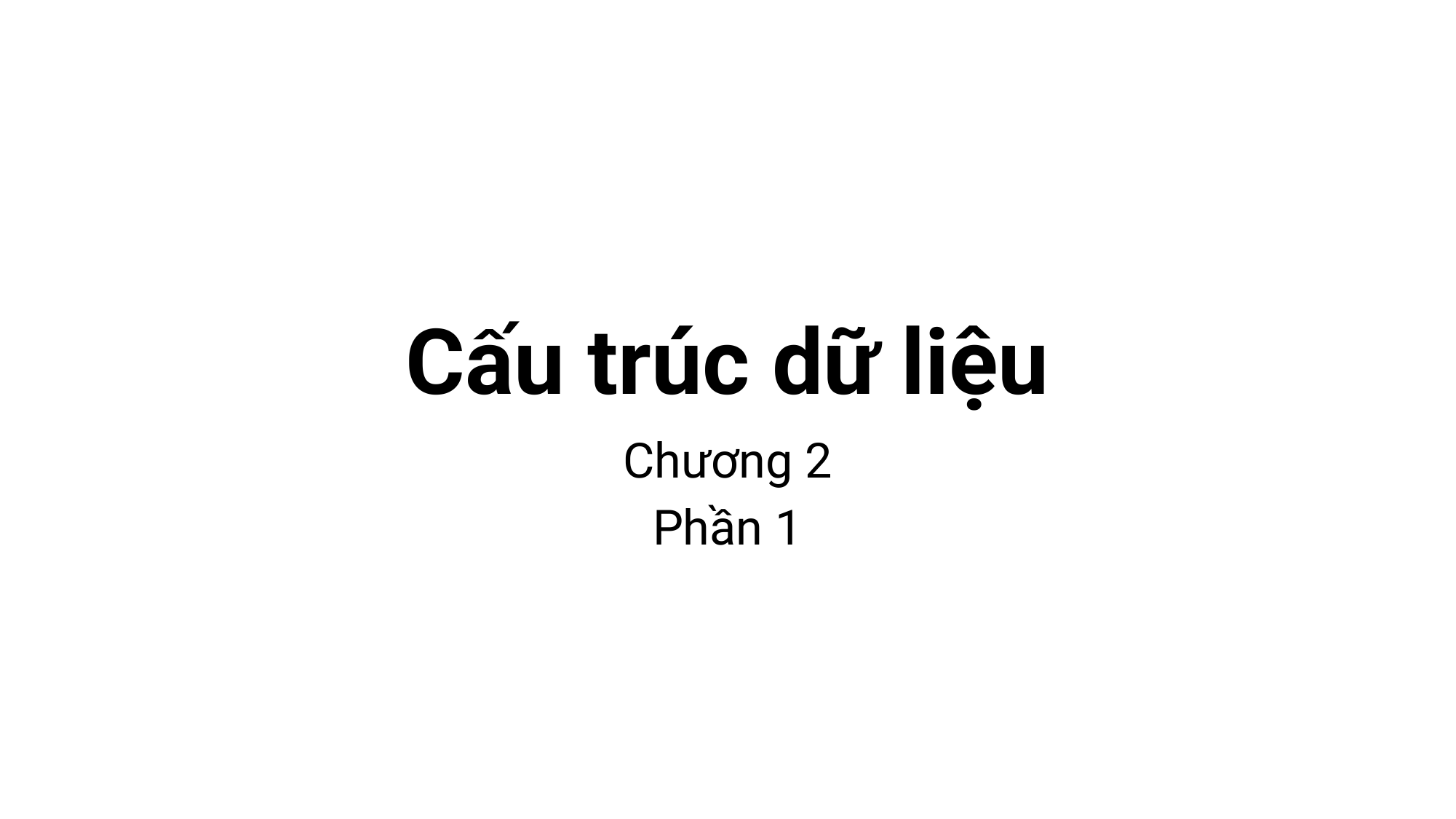

# Cấu trúc dữ liệu
Chương 2
Phần 1